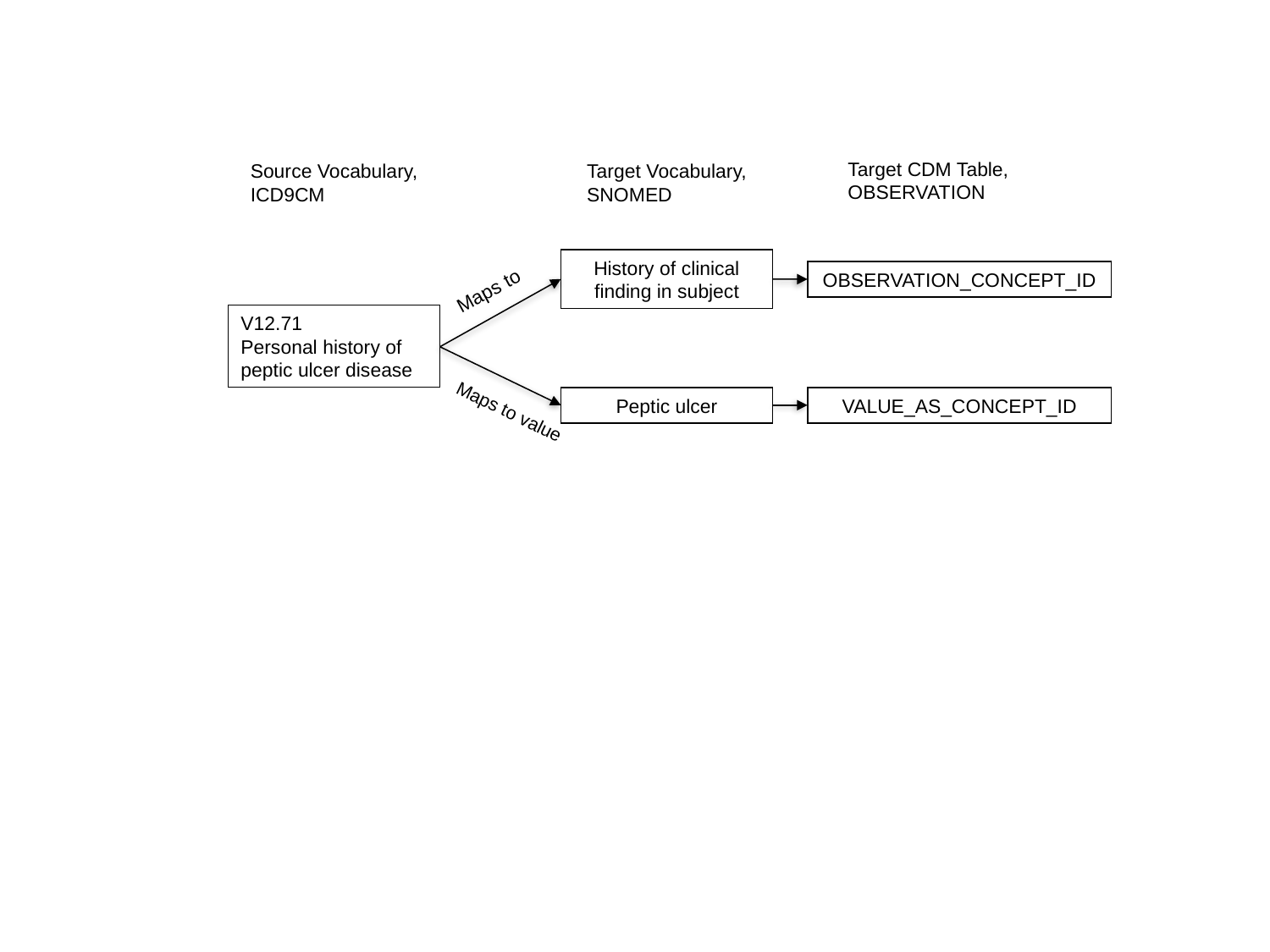

Target CDM Table,
OBSERVATION
Source Vocabulary,
ICD9CM
Target Vocabulary,
SNOMED
History of clinical finding in subject
OBSERVATION_CONCEPT_ID
Maps to
V12.71
Personal history of peptic ulcer disease
Peptic ulcer
VALUE_AS_CONCEPT_ID
Maps to value